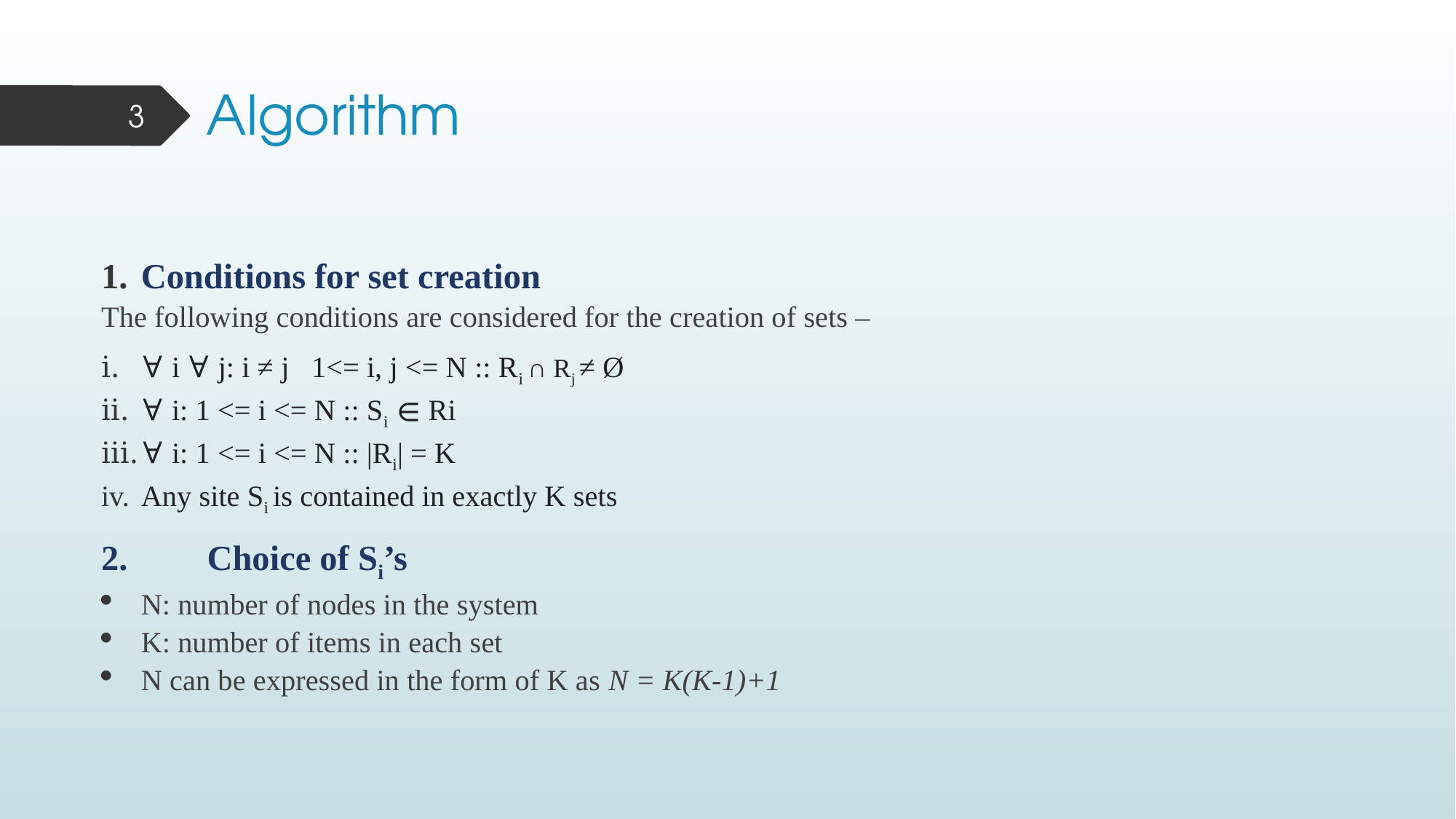

# Algorithm
3
Conditions for set creation
The following conditions are considered for the creation of sets –
∀ i ∀ j: i ≠ j   1<= i, j <= N :: Ri ∩ Rj ≠ Ø
∀ i: 1 <= i <= N :: Si  ∈ Ri
∀ i: 1 <= i <= N :: |Ri| = K
Any site Si is contained in exactly K sets
2.	Choice of Si’s
N: number of nodes in the system
K: number of items in each set
N can be expressed in the form of K as N = K(K-1)+1